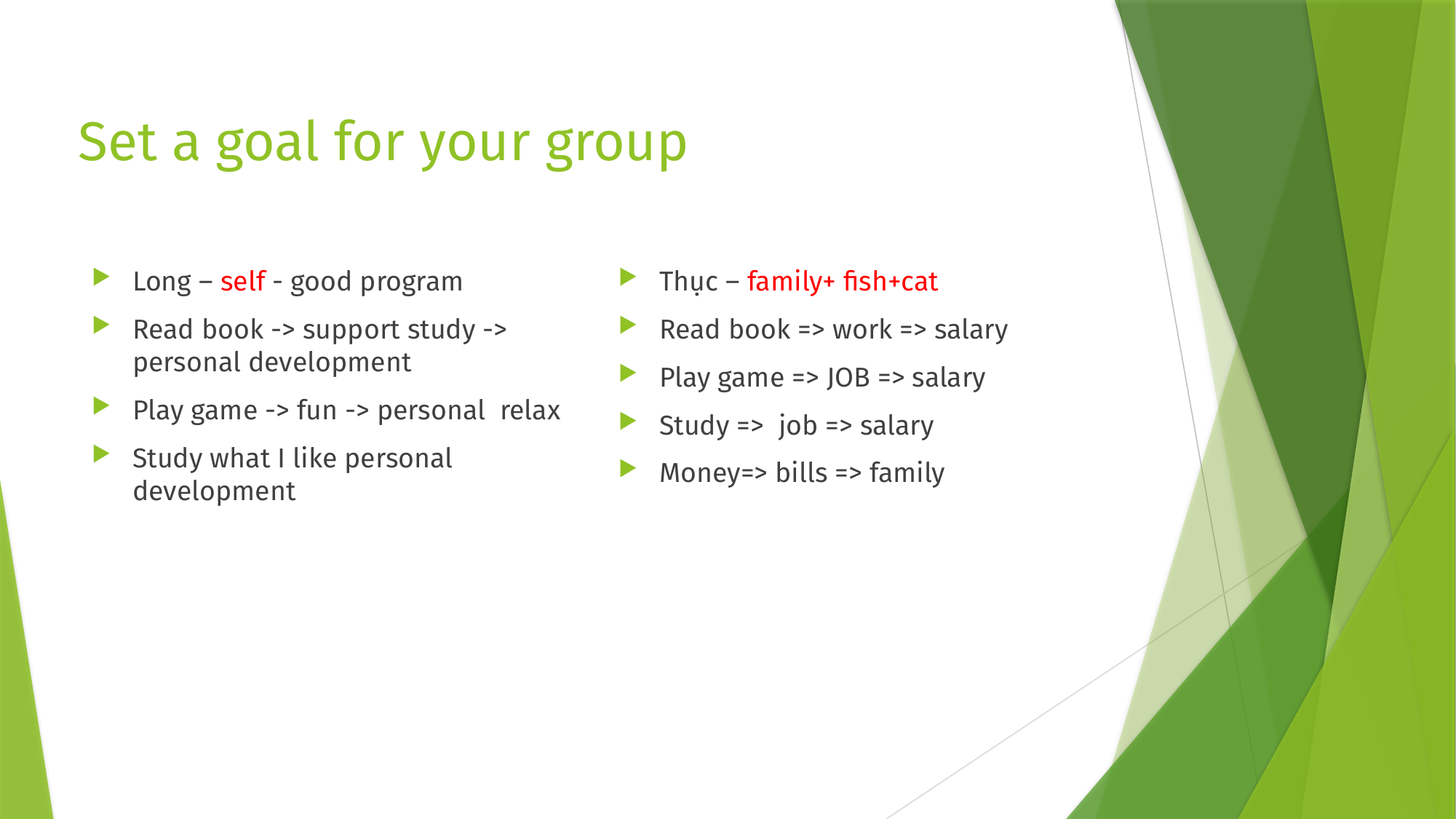

# Set a goal for your group
Long – self - good program
Read book -> support study -> personal development
Play game -> fun -> personal  relax
Study what I like personal development
Thục – family+ fish+cat
Read book => work => salary
Play game => JOB => salary
Study =>  job => salary
Money=> bills => family